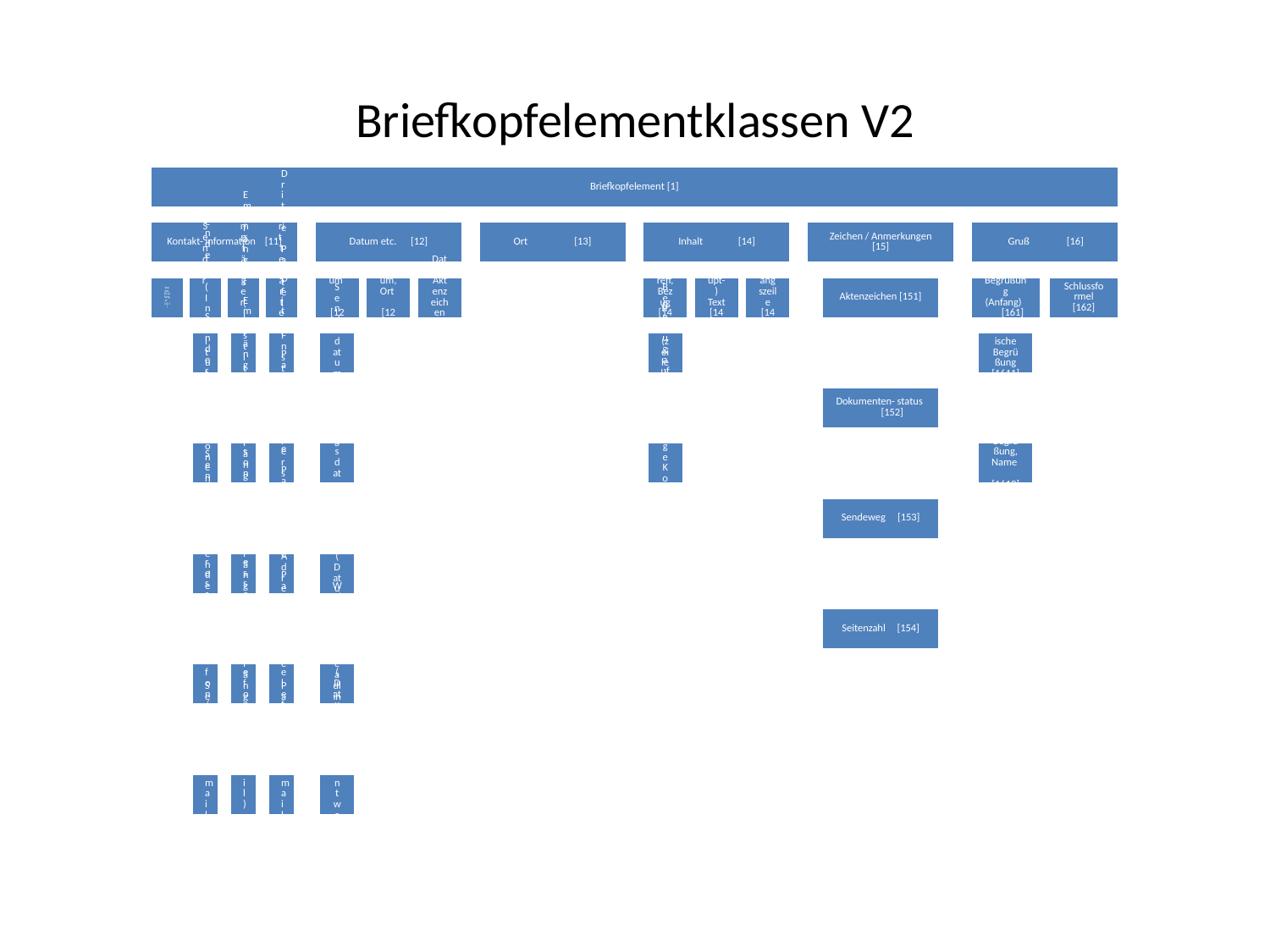

# Briefkopfelementklassen V2
Briefkopfelement [1]
(Haupt-) Text [142]
Anhangszeile [143]
Zeichen / Anmerkungen [15]
Aktenzeichen [151]
Dokumenten- status            [152]
Sendeweg     [153]
Seitenzahl     [154]
Sender, Empfänger    [111]
Datum, Ort   [122]
Datum, Aktenzeichen [123]
Begrüßung (Anfang)         [161]
Schlussformel [162]
Generische Begrüßung [1611]
Begrüßung, Name           [1612]